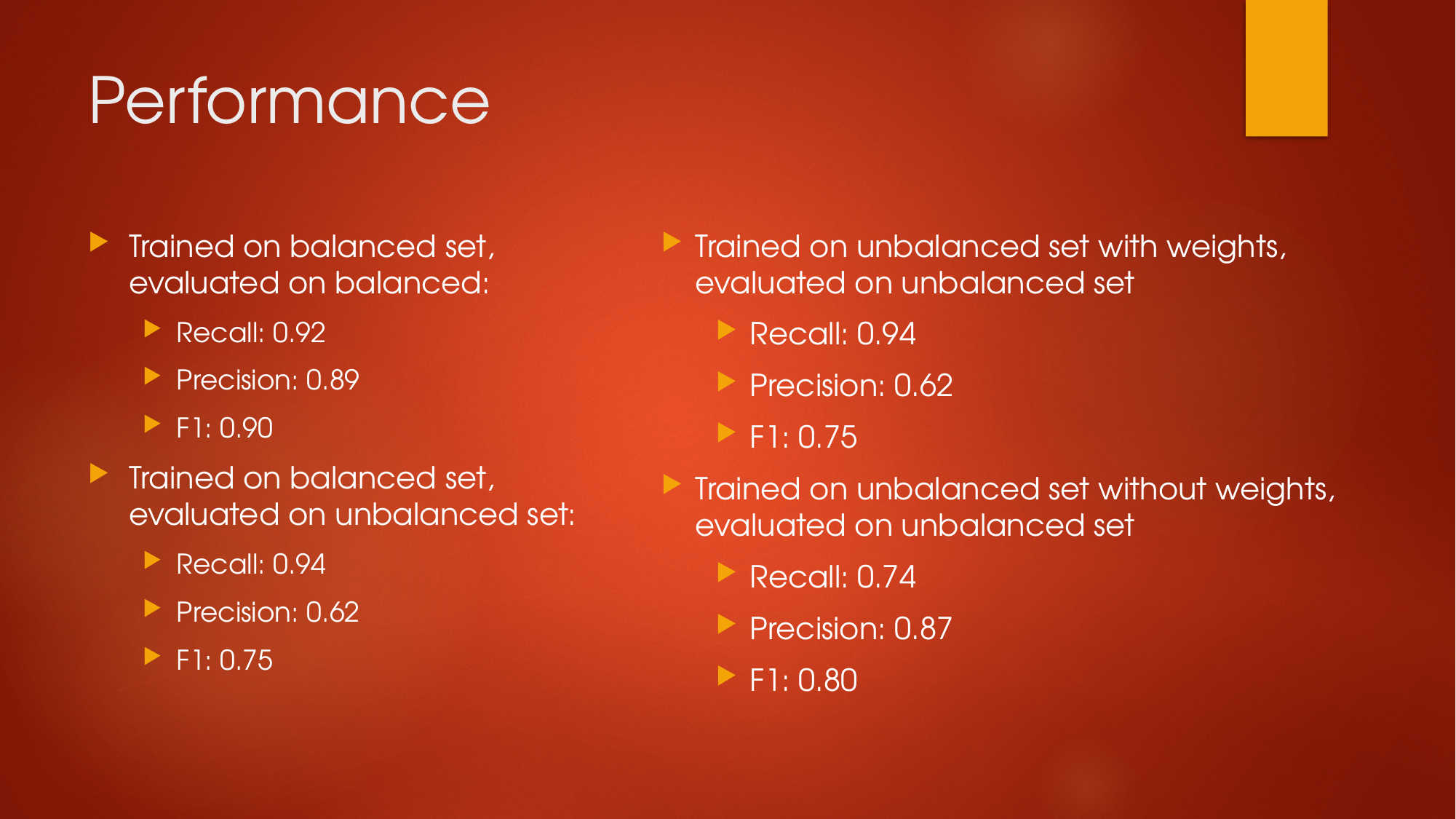

# Performance
Trained on balanced set, evaluated on balanced:
Recall: 0.92
Precision: 0.89
F1: 0.90
Trained on balanced set, evaluated on unbalanced set:
Recall: 0.94
Precision: 0.62
F1: 0.75
Trained on unbalanced set with weights, evaluated on unbalanced set
Recall: 0.94
Precision: 0.62
F1: 0.75
Trained on unbalanced set without weights, evaluated on unbalanced set
Recall: 0.74
Precision: 0.87
F1: 0.80